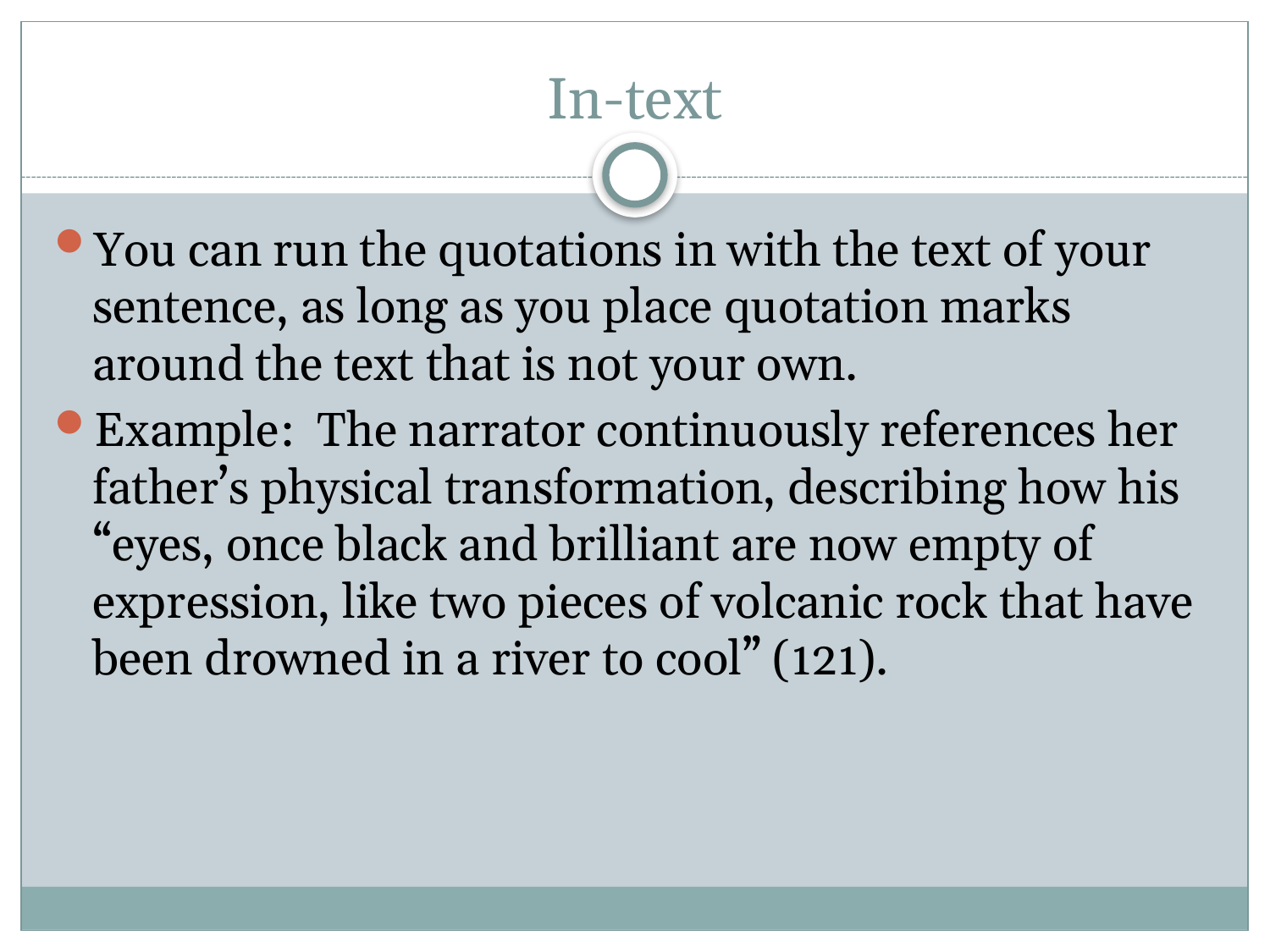

# In-text
You can run the quotations in with the text of your sentence, as long as you place quotation marks around the text that is not your own.
Example:  The narrator continuously references her father’s physical transformation, describing how his “eyes, once black and brilliant are now empty of expression, like two pieces of volcanic rock that have been drowned in a river to cool” (121).